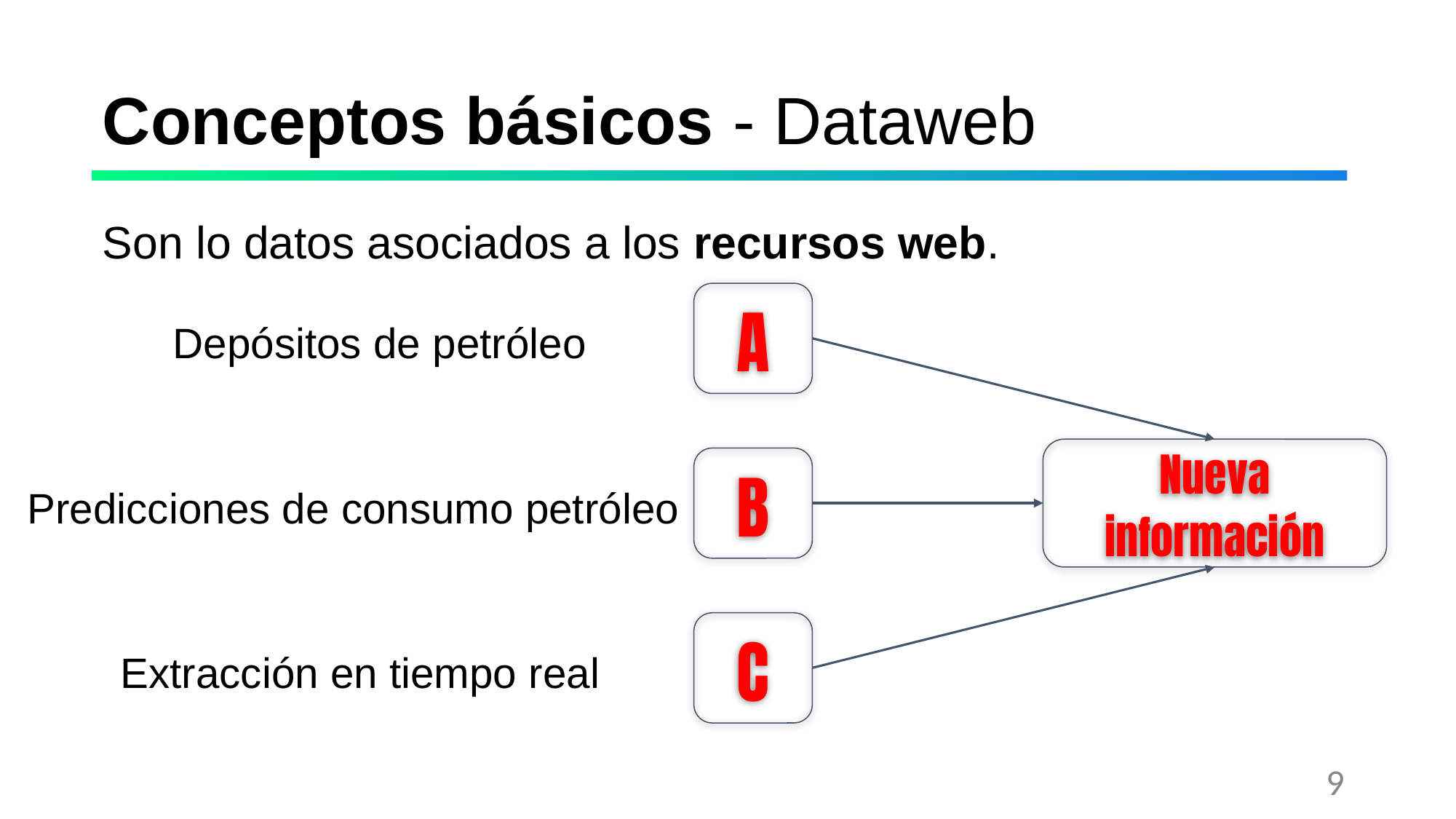

# Conceptos básicos - Dataweb

Son lo datos asociados a los recursos web.

A
Depósitos de petróleo
Nueva información
B
Predicciones de consumo petróleo
C
Extracción en tiempo real
9